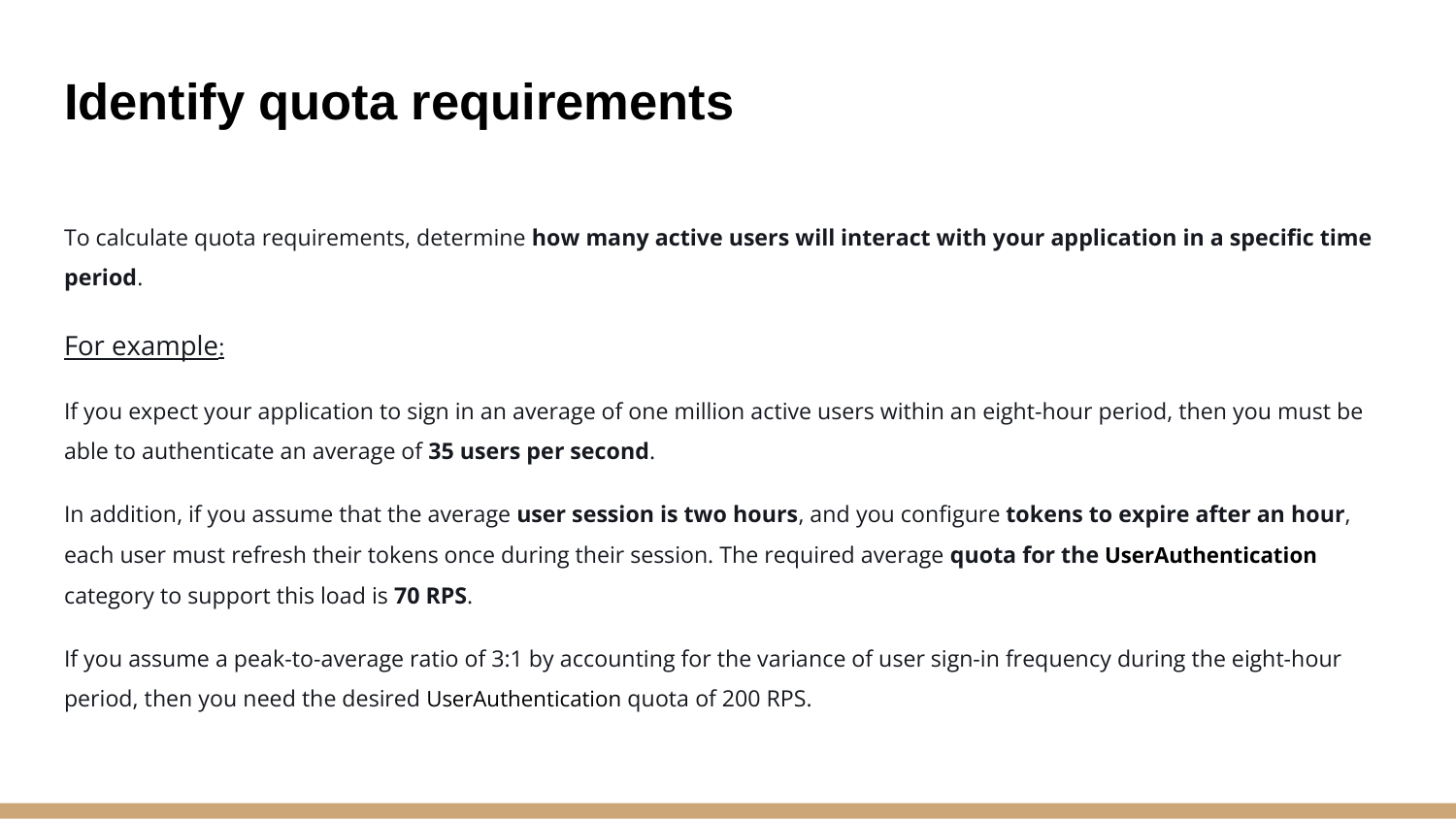

# Identify quota requirements
To calculate quota requirements, determine how many active users will interact with your application in a specific time period.
For example:
If you expect your application to sign in an average of one million active users within an eight-hour period, then you must be able to authenticate an average of 35 users per second.
In addition, if you assume that the average user session is two hours, and you configure tokens to expire after an hour, each user must refresh their tokens once during their session. The required average quota for the UserAuthentication category to support this load is 70 RPS.
If you assume a peak-to-average ratio of 3:1 by accounting for the variance of user sign-in frequency during the eight-hour period, then you need the desired UserAuthentication quota of 200 RPS.